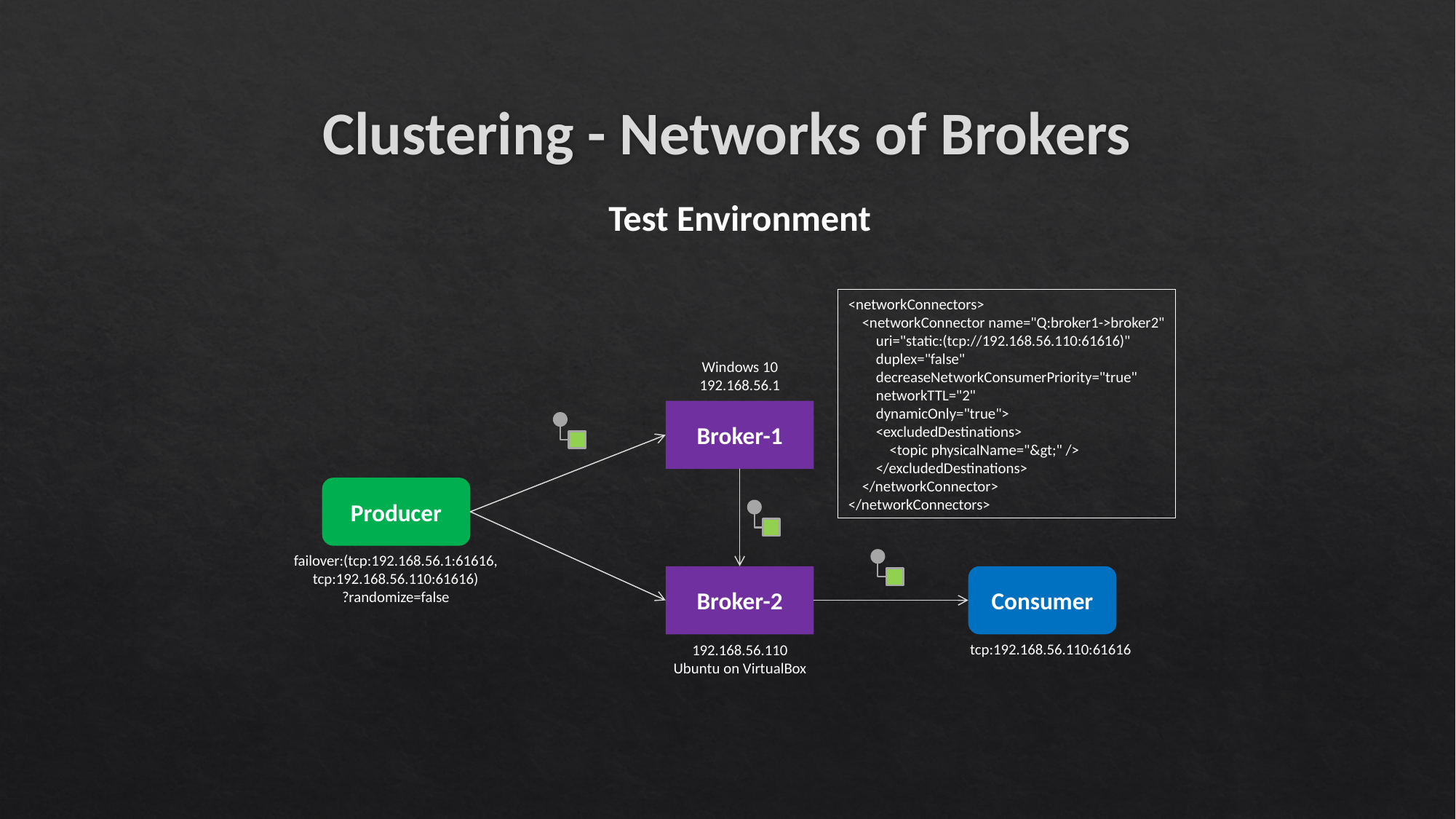

# Clustering - Networks of Brokers
Test Environment
<networkConnectors>
    <networkConnector name="Q:broker1->broker2"
        uri="static:(tcp://192.168.56.110:61616)"
        duplex="false"
        decreaseNetworkConsumerPriority="true"
        networkTTL="2"
        dynamicOnly="true">
        <excludedDestinations>
            <topic physicalName="&gt;" />
        </excludedDestinations>
    </networkConnector>
</networkConnectors>
Windows 10
192.168.56.1
Broker-1

Producer

failover:(tcp:192.168.56.1:61616,
tcp:192.168.56.110:61616)
?randomize=false

Broker-2
Consumer
tcp:192.168.56.110:61616
192.168.56.110
Ubuntu on VirtualBox